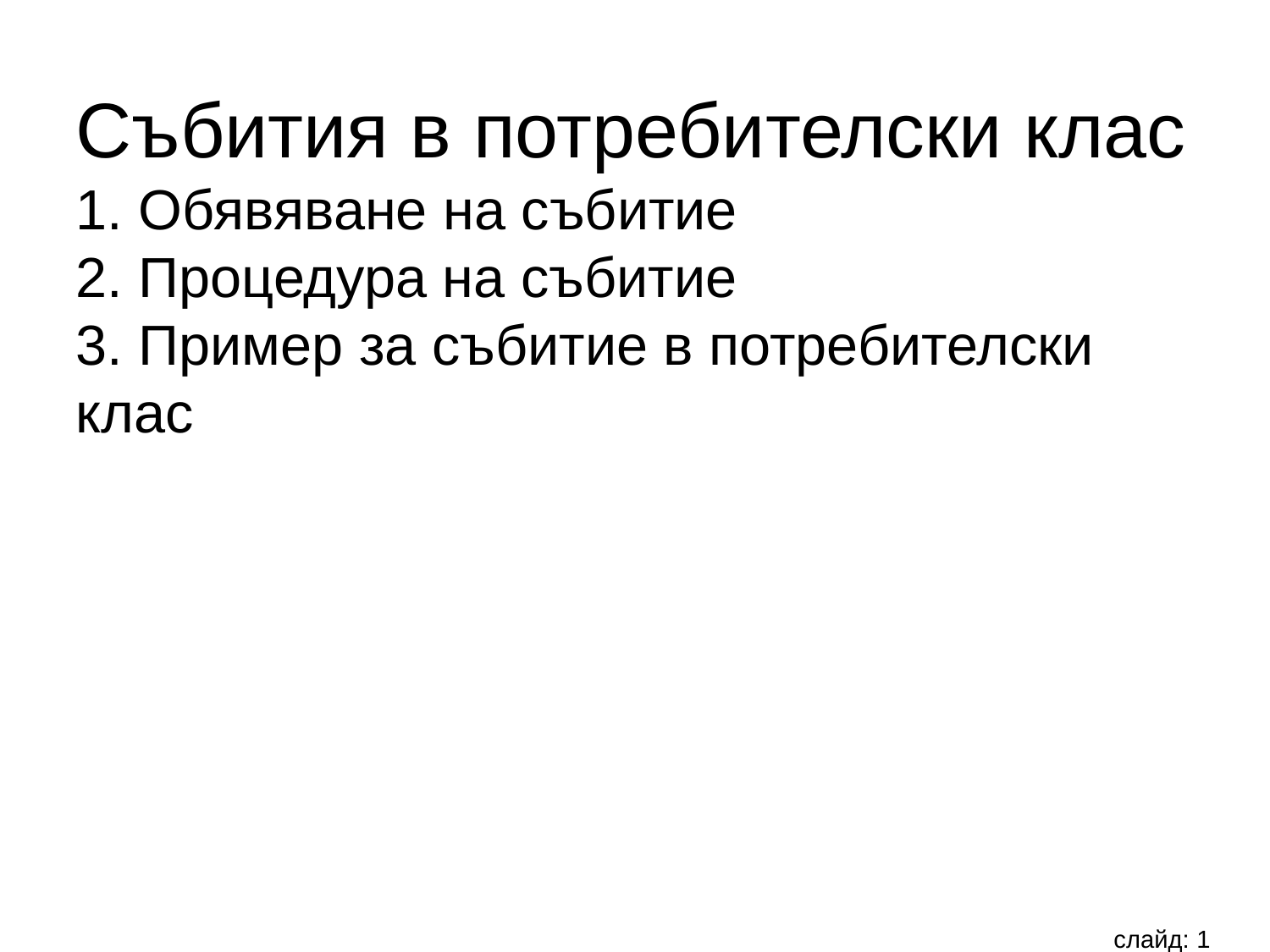

Събития в потребителски клас
1. Обявяване на събитие
2. Процедура на събитие
3. Пример за събитие в потребителски клас